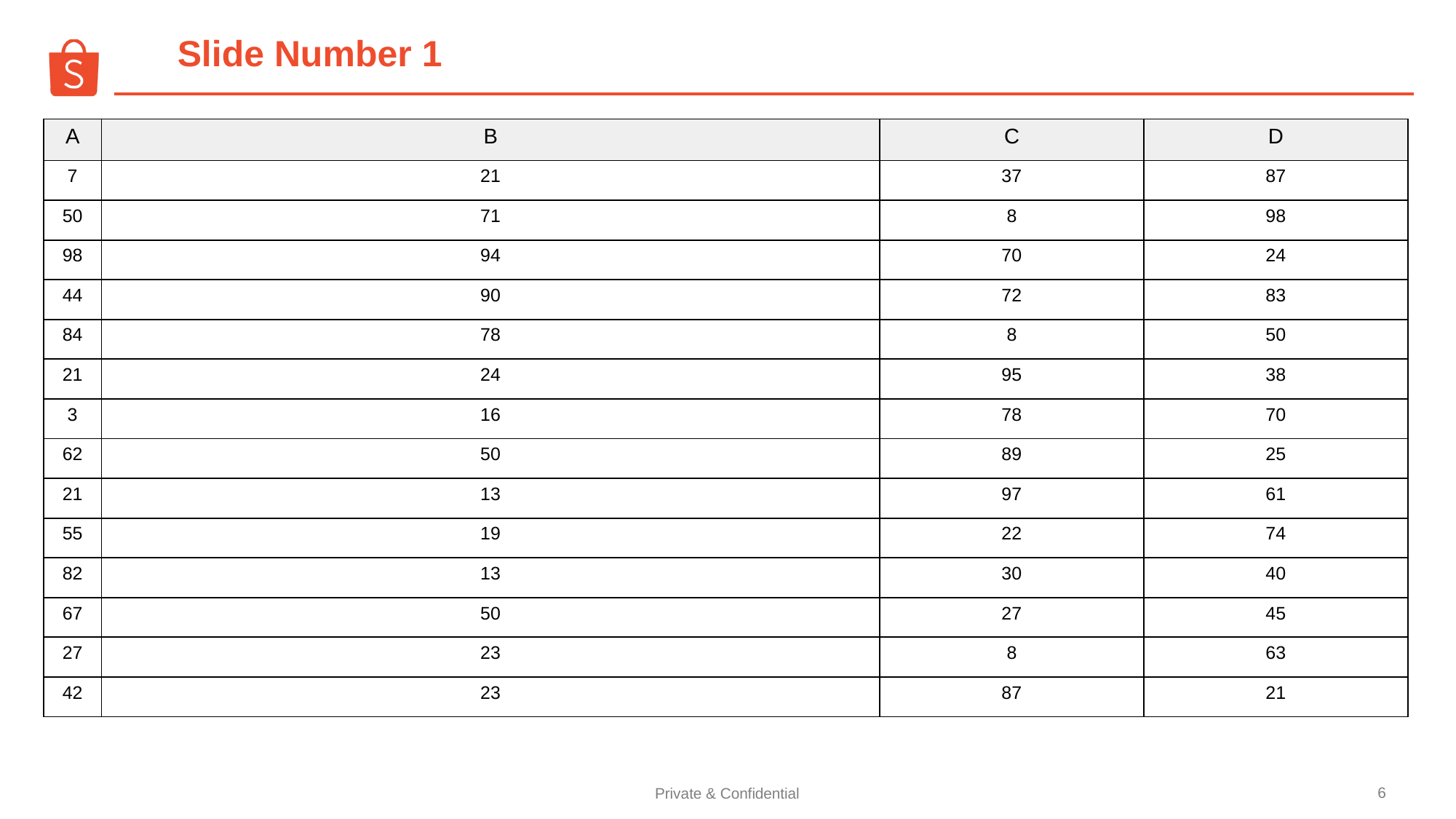

Slide Number 1
| A | B | C | D |
| --- | --- | --- | --- |
| 7 | 21 | 37 | 87 |
| 50 | 71 | 8 | 98 |
| 98 | 94 | 70 | 24 |
| 44 | 90 | 72 | 83 |
| 84 | 78 | 8 | 50 |
| 21 | 24 | 95 | 38 |
| 3 | 16 | 78 | 70 |
| 62 | 50 | 89 | 25 |
| 21 | 13 | 97 | 61 |
| 55 | 19 | 22 | 74 |
| 82 | 13 | 30 | 40 |
| 67 | 50 | 27 | 45 |
| 27 | 23 | 8 | 63 |
| 42 | 23 | 87 | 21 |